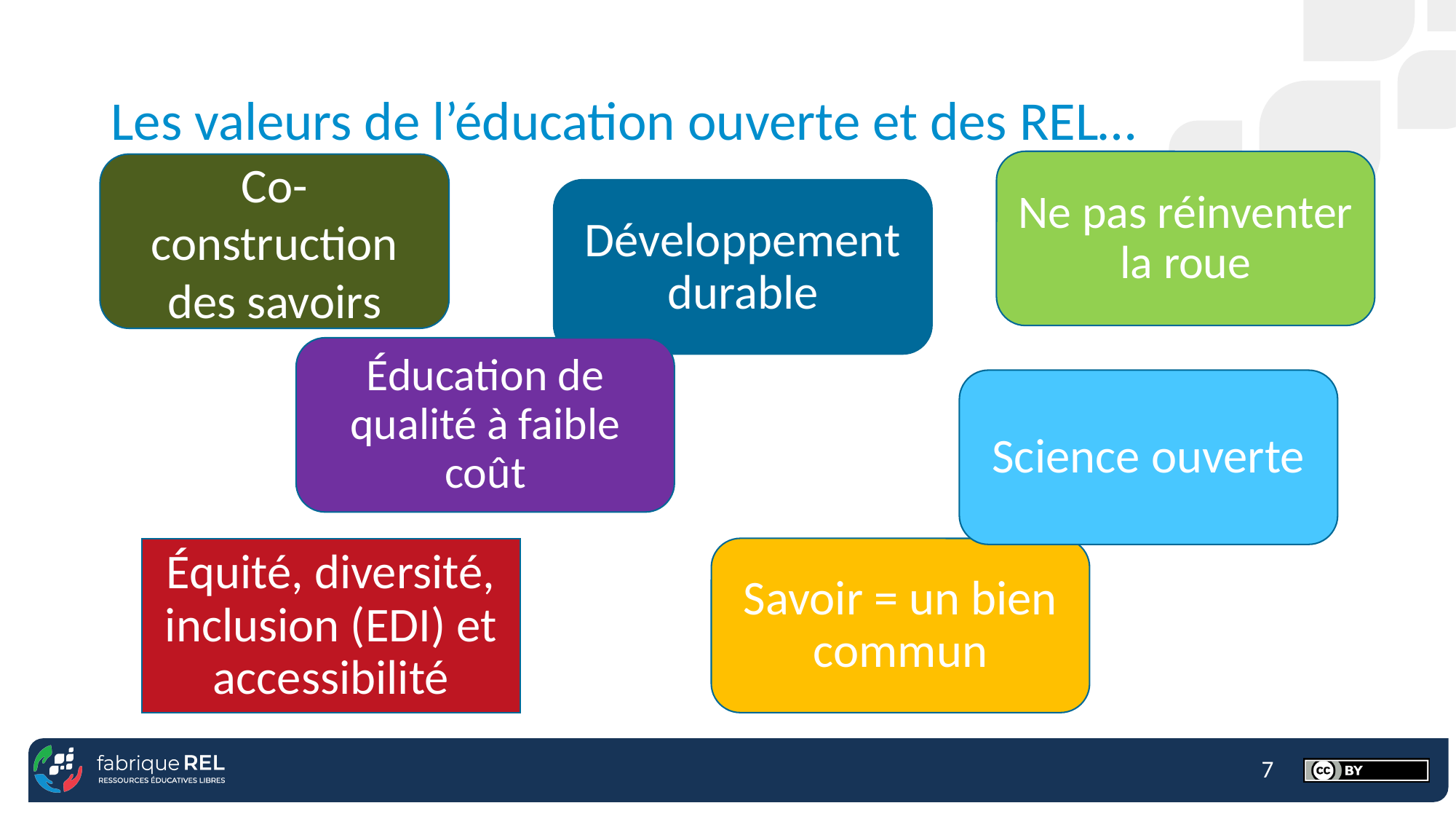

# Les valeurs de l’éducation ouverte et des REL…
Ne pas réinventer la roue
Co-construction des savoirs
Développement durable
Éducation de qualité à faible coût
Science ouverte
Savoir = un bien commun
Équité, diversité, inclusion (EDI) et accessibilité
7